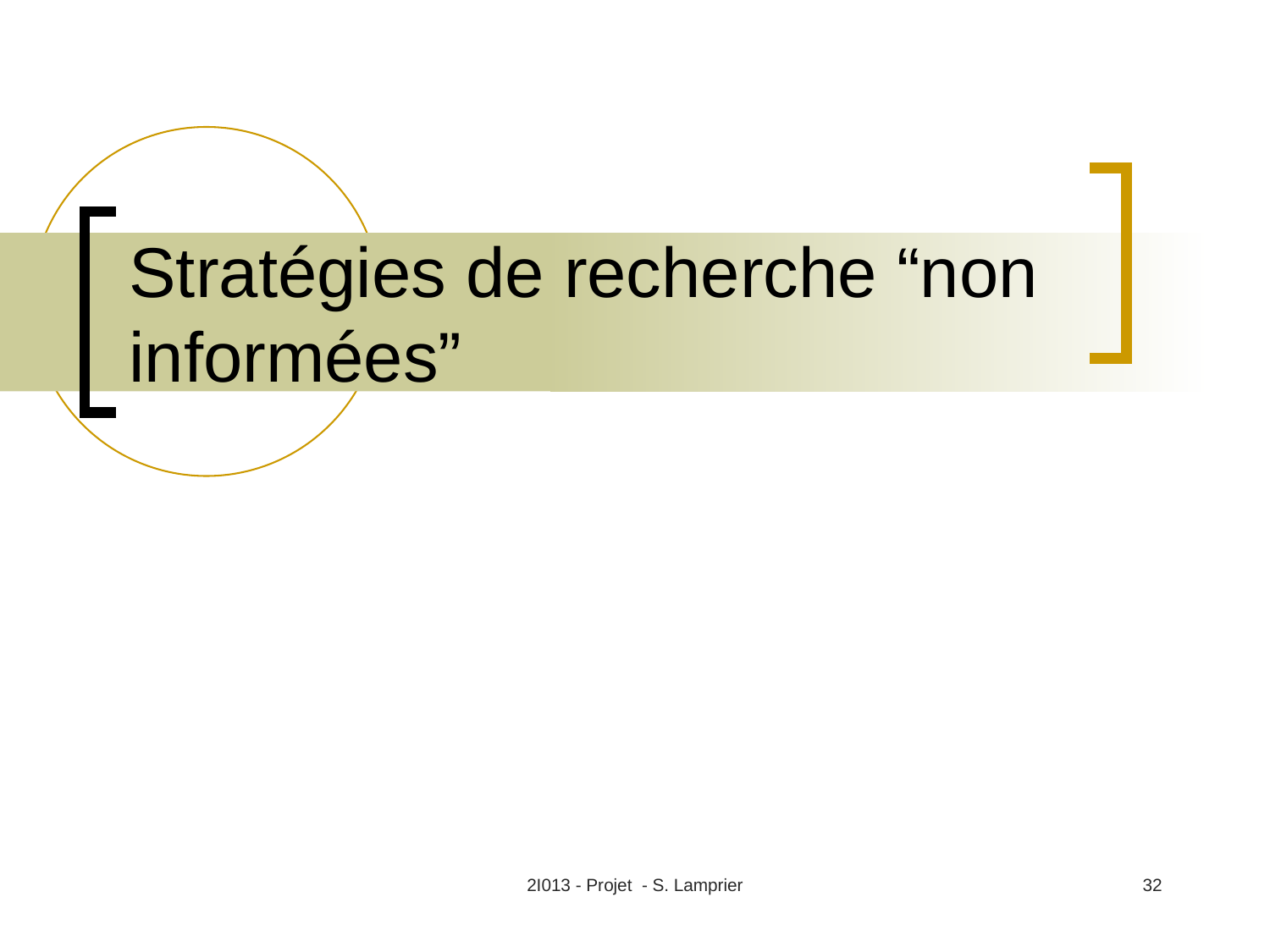

# Stratégies de recherche “non informées”

2I013 - Projet  - S. Lamprier
32